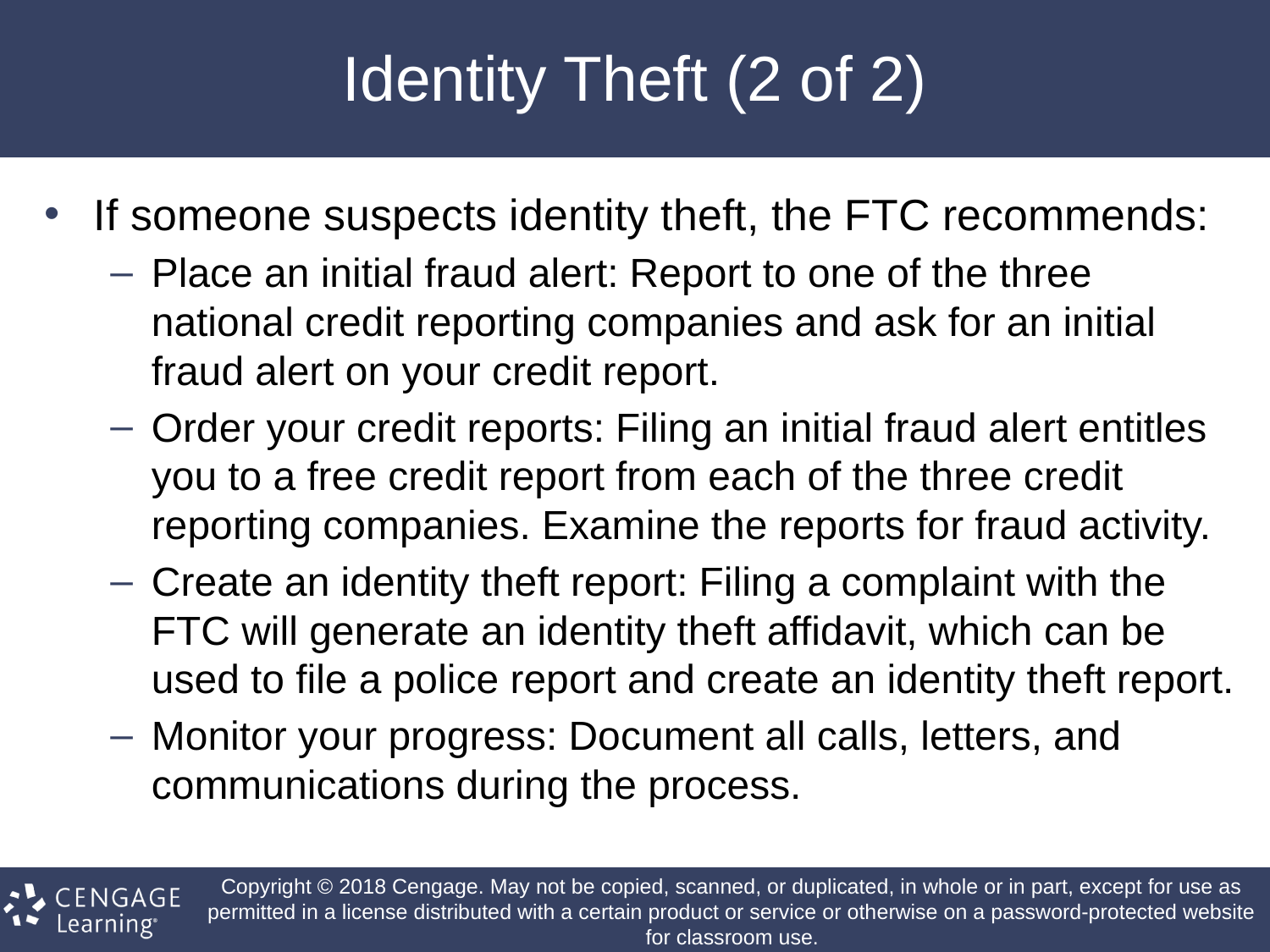

# Identity Theft (2 of 2)
If someone suspects identity theft, the FTC recommends:
Place an initial fraud alert: Report to one of the three national credit reporting companies and ask for an initial fraud alert on your credit report.
Order your credit reports: Filing an initial fraud alert entitles you to a free credit report from each of the three credit reporting companies. Examine the reports for fraud activity.
Create an identity theft report: Filing a complaint with the FTC will generate an identity theft affidavit, which can be used to file a police report and create an identity theft report.
Monitor your progress: Document all calls, letters, and communications during the process.